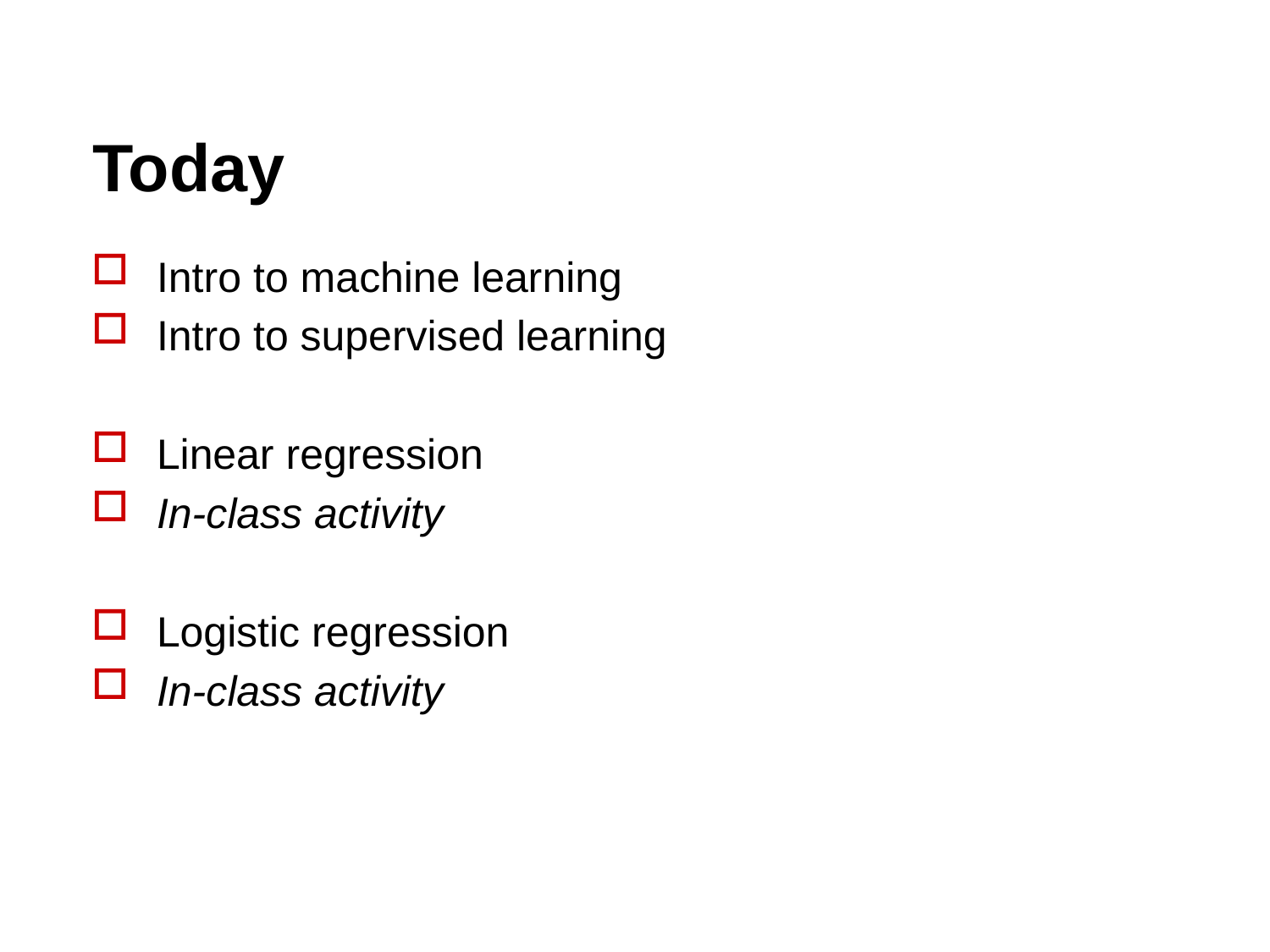

# Today
Intro to machine learning
Intro to supervised learning

Linear regression
In-class activity

Logistic regression
In-class activity